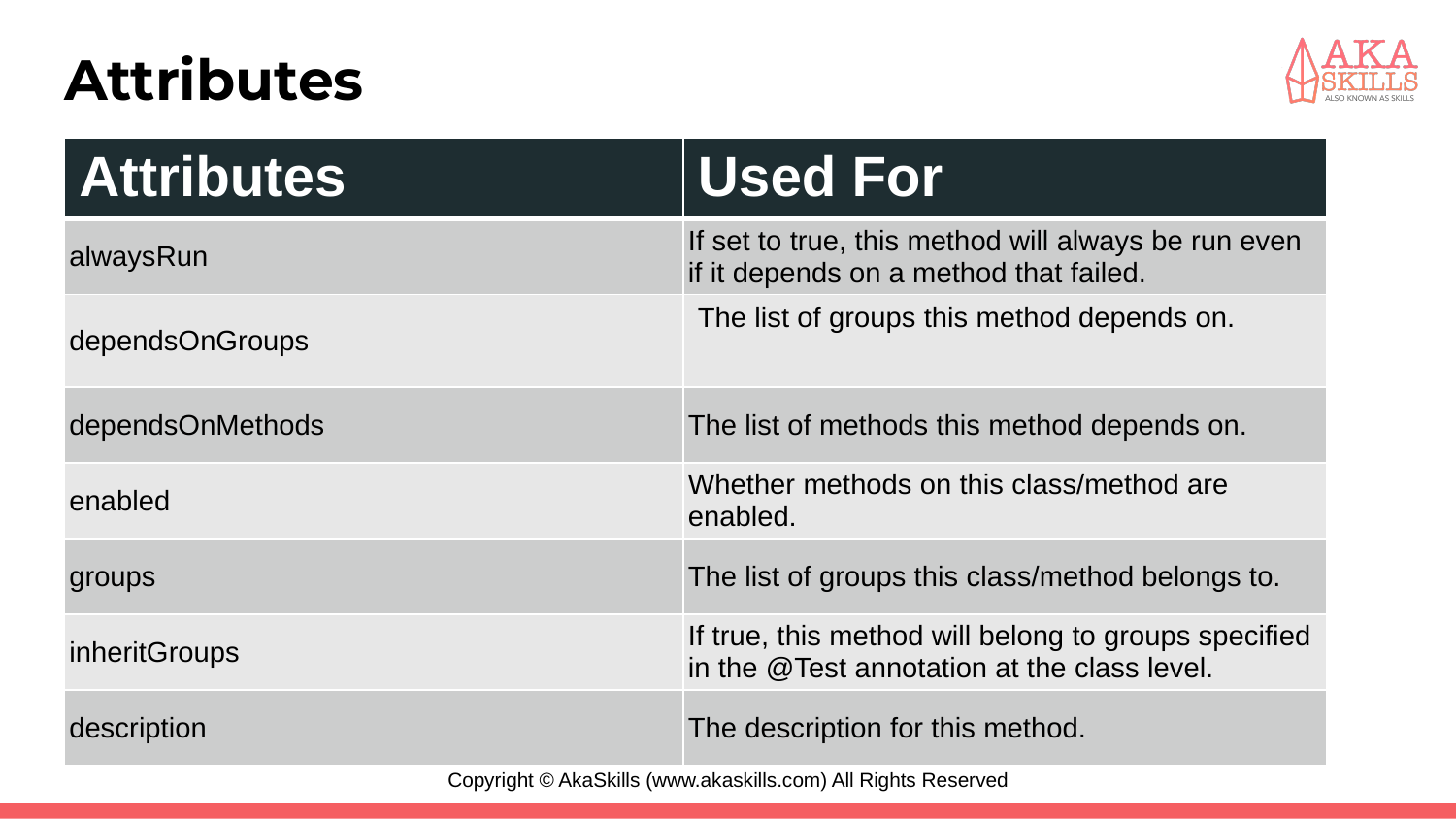

# Attributes

| Attributes | Used For |
| --- | --- |
| alwaysRun | If set to true, this method will always be run even if it depends on a method that failed. |
| dependsOnGroups | The list of groups this method depends on. |
| dependsOnMethods | The list of methods this method depends on. |
| enabled | Whether methods on this class/method are enabled. |
| groups | The list of groups this class/method belongs to. |
| inheritGroups | If true, this method will belong to groups specified in the @Test annotation at the class level. |
| description | The description for this method. |